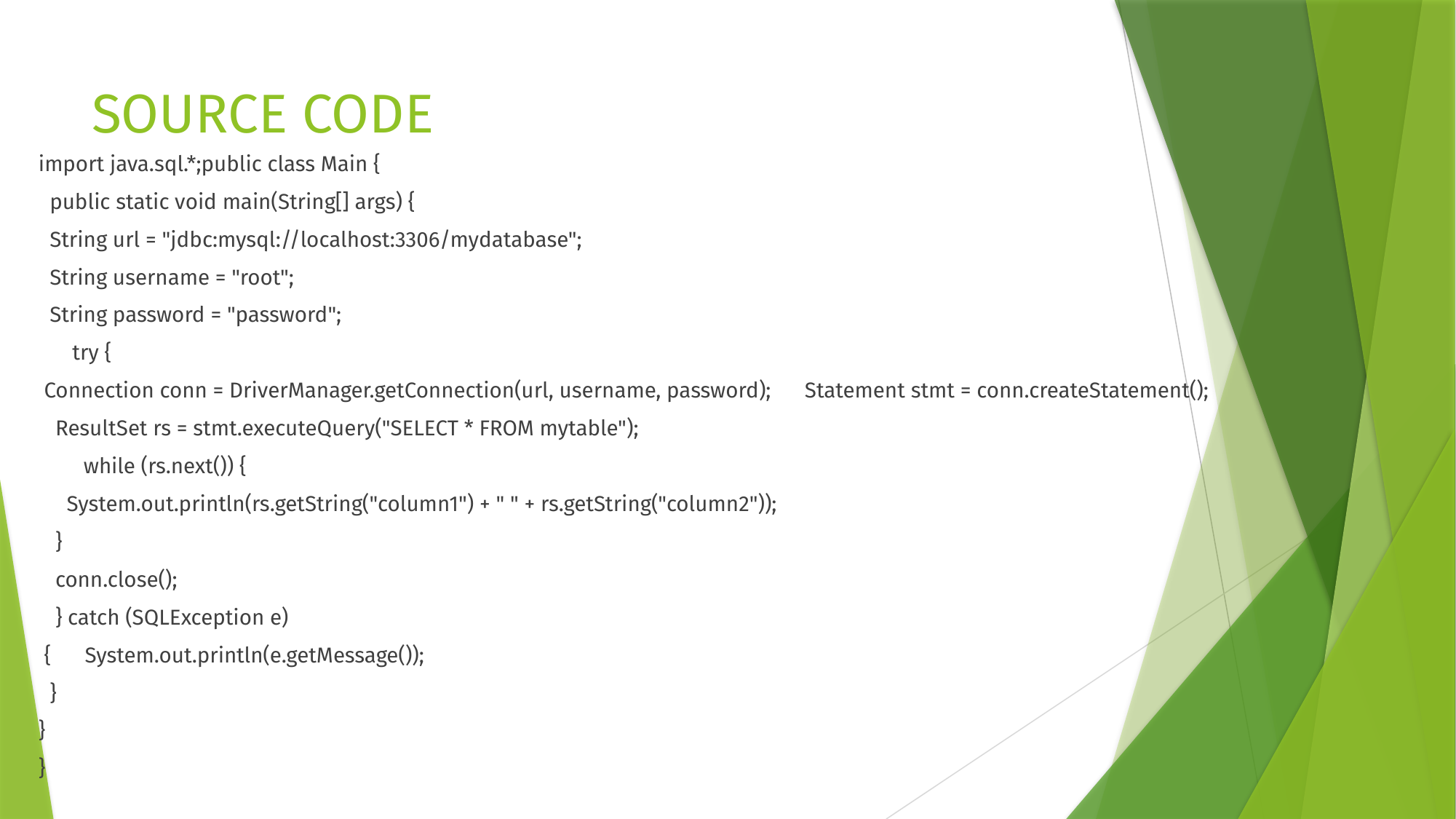

# SOURCE CODE
import java.sql.*;public class Main {
  public static void main(String[] args) {
  String url = "jdbc:mysql://localhost:3306/mydatabase";
  String username = "root";
  String password = "password";
      try {
 Connection conn = DriverManager.getConnection(url, username, password);      Statement stmt = conn.createStatement();
   ResultSet rs = stmt.executeQuery("SELECT * FROM mytable");
        while (rs.next()) {
     System.out.println(rs.getString("column1") + " " + rs.getString("column2"));
   }
   conn.close();
   } catch (SQLException e)
 {      System.out.println(e.getMessage());
  }
}
}